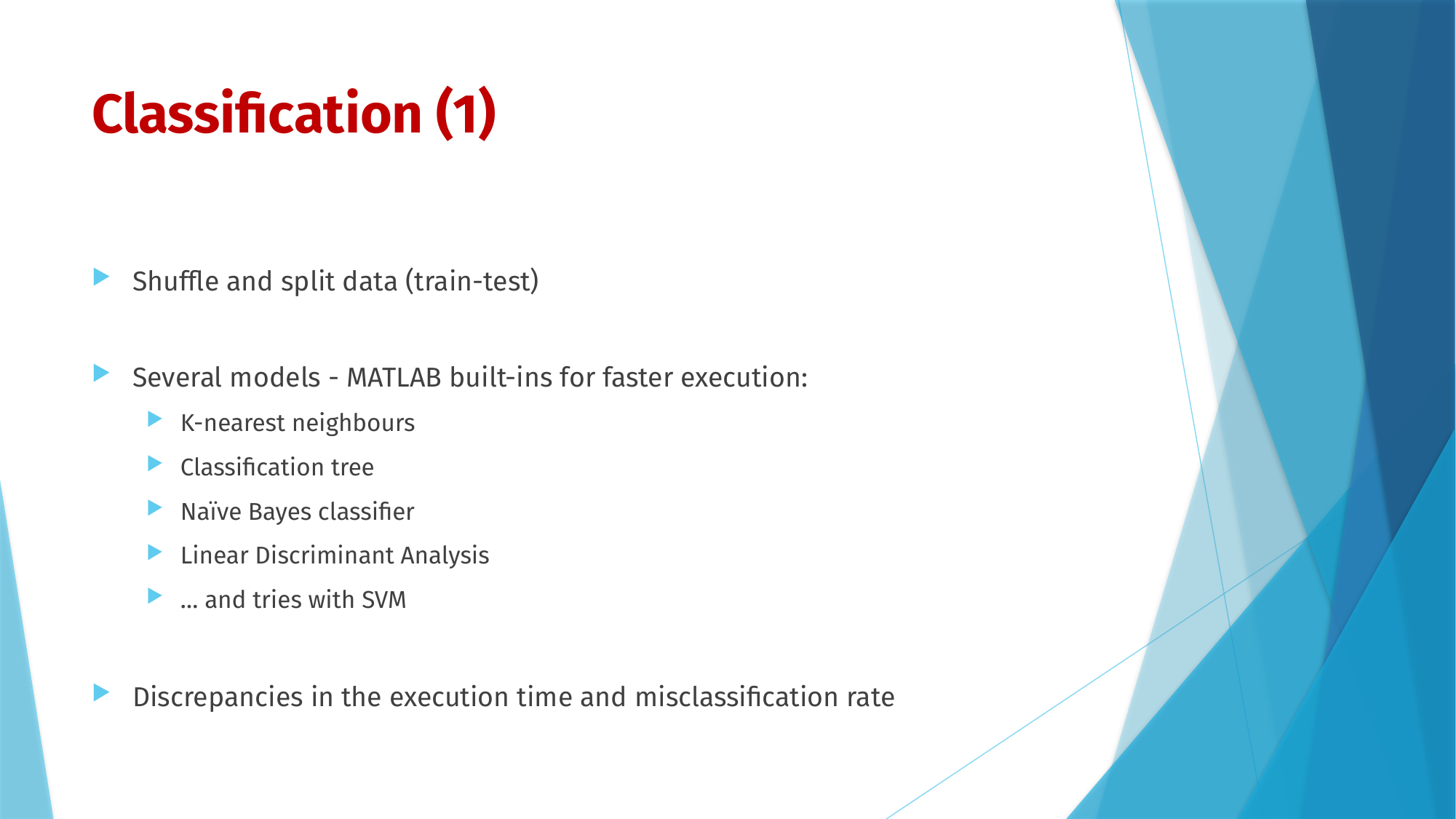

# Classification (1)
Shuffle and split data (train-test)

Several models - MATLAB built-ins for faster execution:
K-nearest neighbours
Classification tree
Naïve Bayes classifier
Linear Discriminant Analysis
… and tries with SVM

Discrepancies in the execution time and misclassification rate